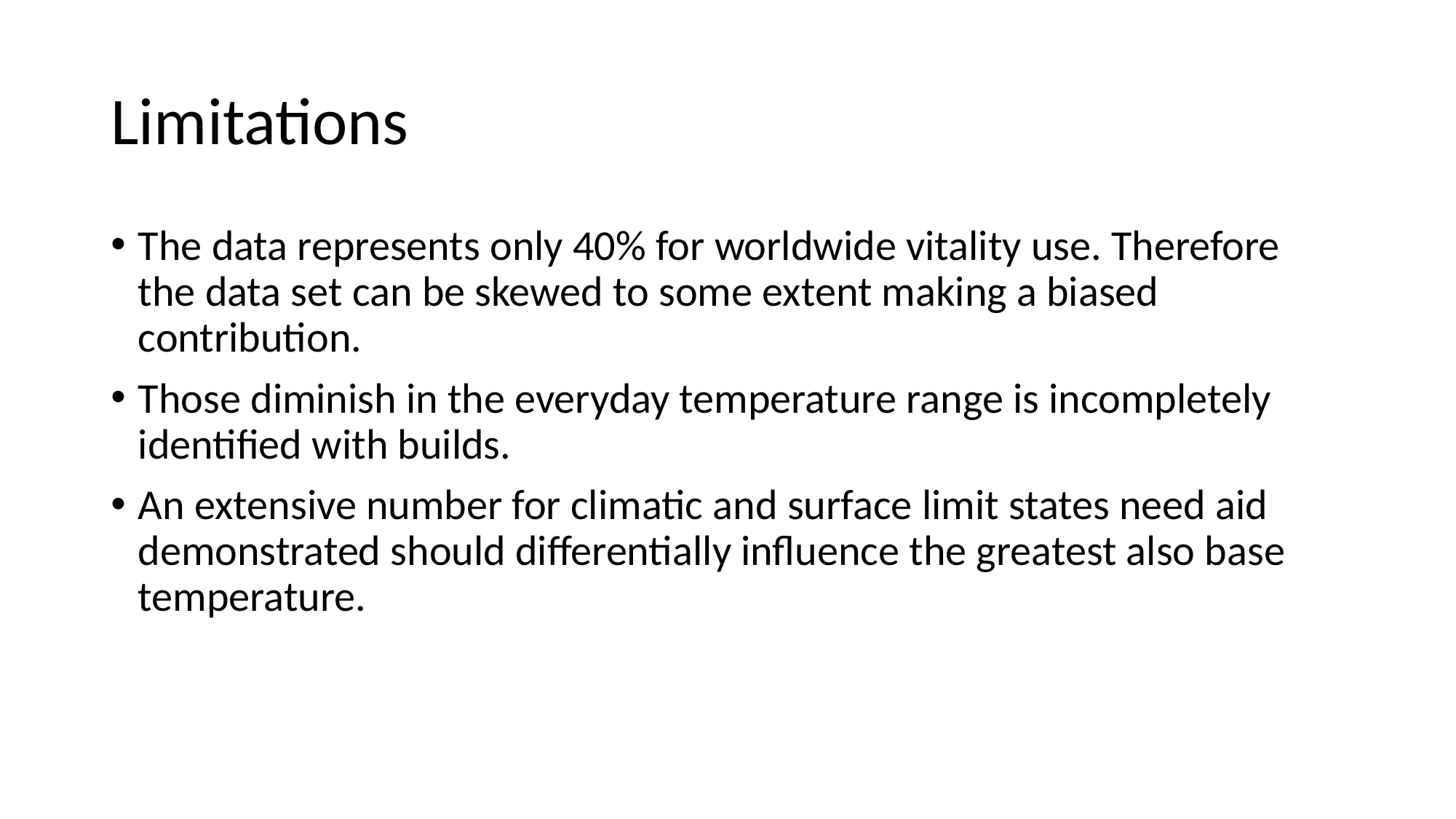

# Limitations
The data represents only 40% for worldwide vitality use. Therefore the data set can be skewed to some extent making a biased contribution.
Those diminish in the everyday temperature range is incompletely identified with builds.
An extensive number for climatic and surface limit states need aid demonstrated should differentially influence the greatest also base temperature.